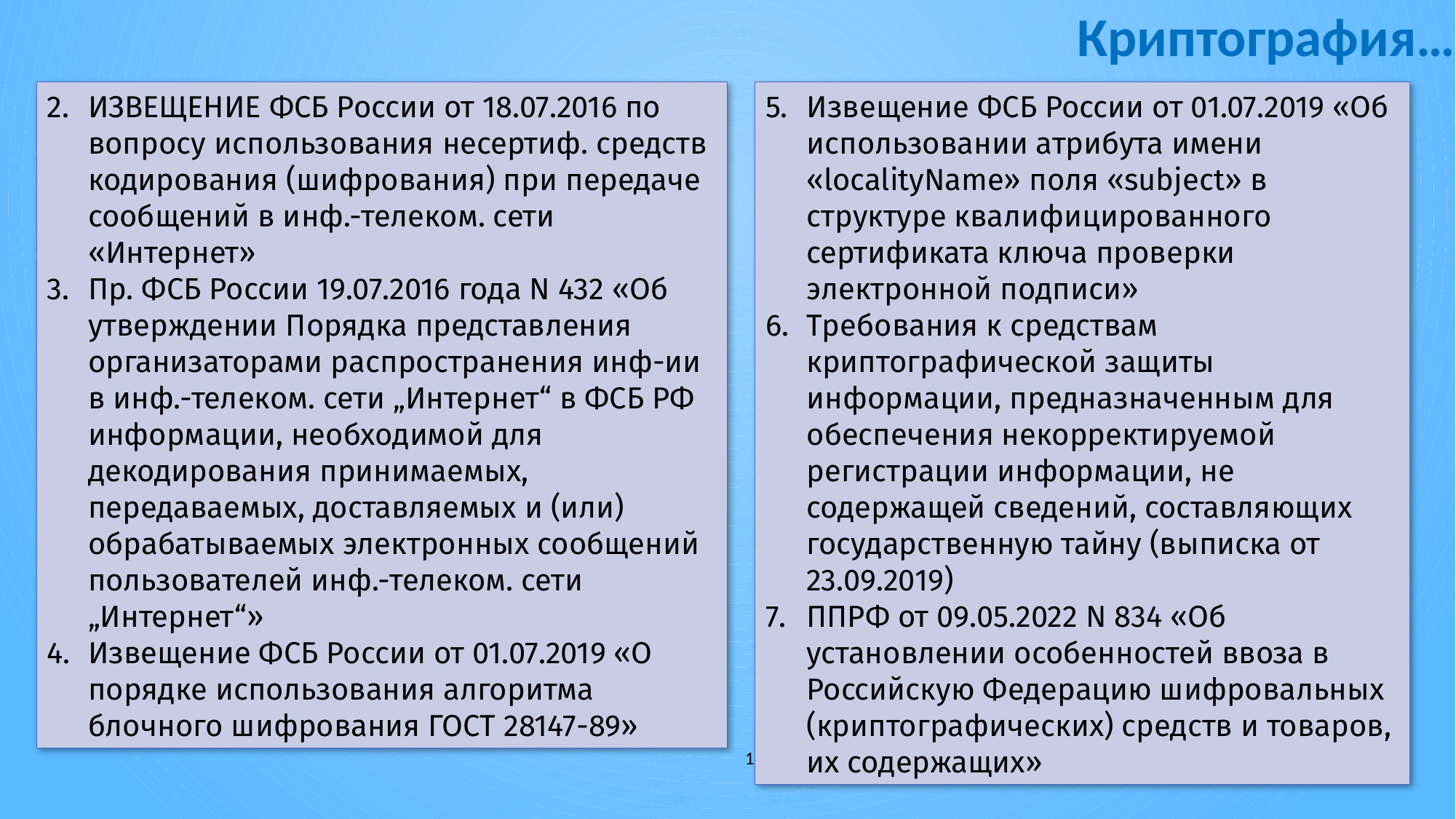

# Криптография…
ИЗВЕЩЕНИЕ ФСБ России от 18.07.2016 по вопросу использования несертиф. средств кодирования (шифрования) при передаче сообщений в инф.-телеком. сети «Интернет»
Пр. ФСБ России 19.07.2016 года N 432 «Об утверждении Порядка представления организаторами распространения инф-ии в инф.-телеком. сети „Интернет“ в ФСБ РФ информации, необходимой для декодирования принимаемых, передаваемых, доставляемых и (или) обрабатываемых электронных сообщений пользователей инф.-телеком. сети „Интернет“»
Извещение ФСБ России от 01.07.2019 «О порядке использования алгоритма блочного шифрования ГОСТ 28147-89»
Извещение ФСБ России от 01.07.2019 «Об использовании атрибута имени «localityName» поля «subject» в структуре квалифицированного сертификата ключа проверки электронной подписи»
Требования к средствам криптографической защиты информации, предназначенным для обеспечения некорректируемой регистрации информации, не содержащей сведений, составляющих государственную тайну (выписка от 23.09.2019)
ППРФ от 09.05.2022 N 834 «Об установлении особенностей ввоза в Российскую Федерацию шифровальных (криптографических) средств и товаров, их содержащих»
19